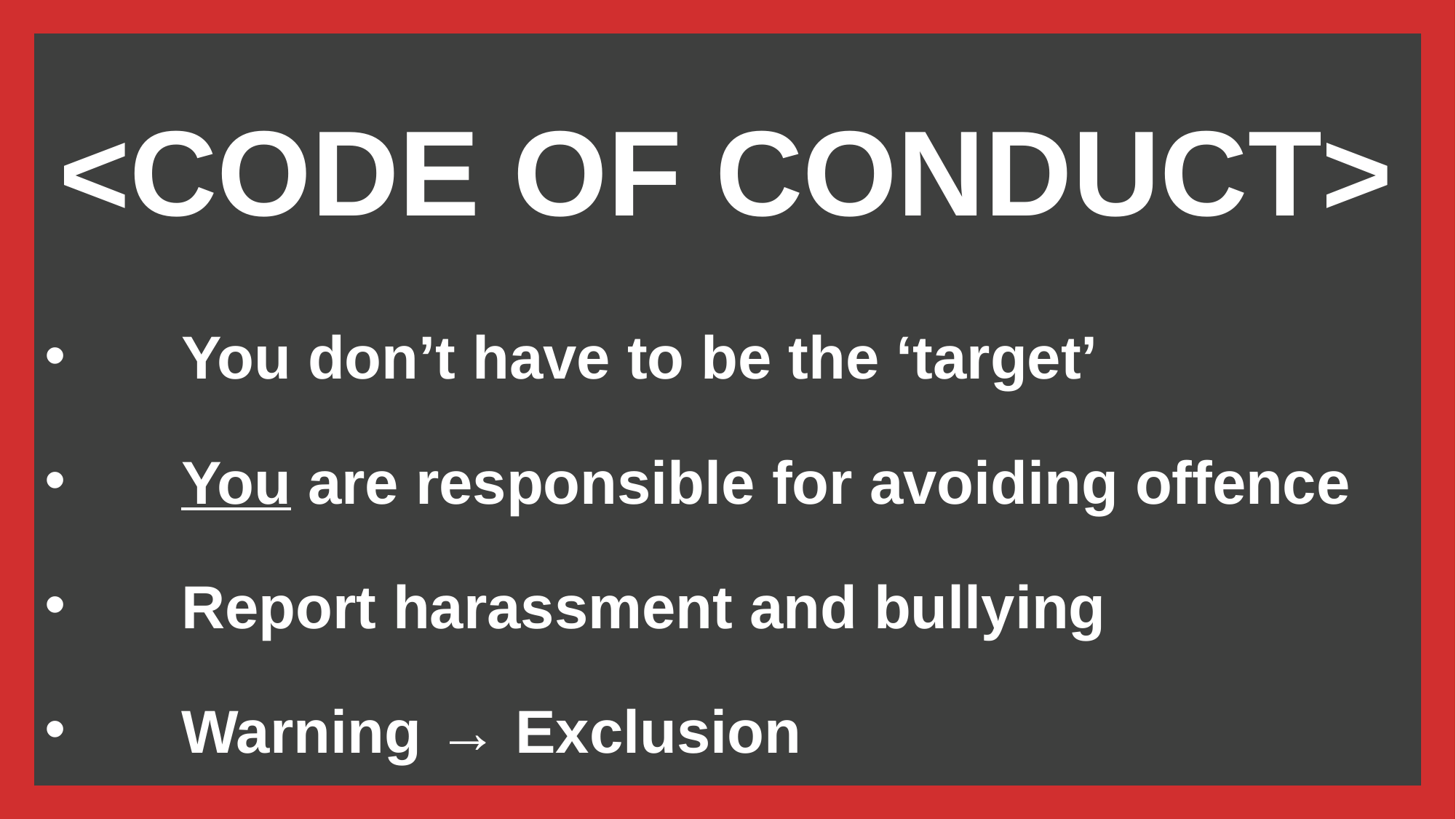

<CODE OF CONDUCT>
You don’t have to be the ‘target’
You are responsible for avoiding offence
Report harassment and bullying
Warning → Exclusion